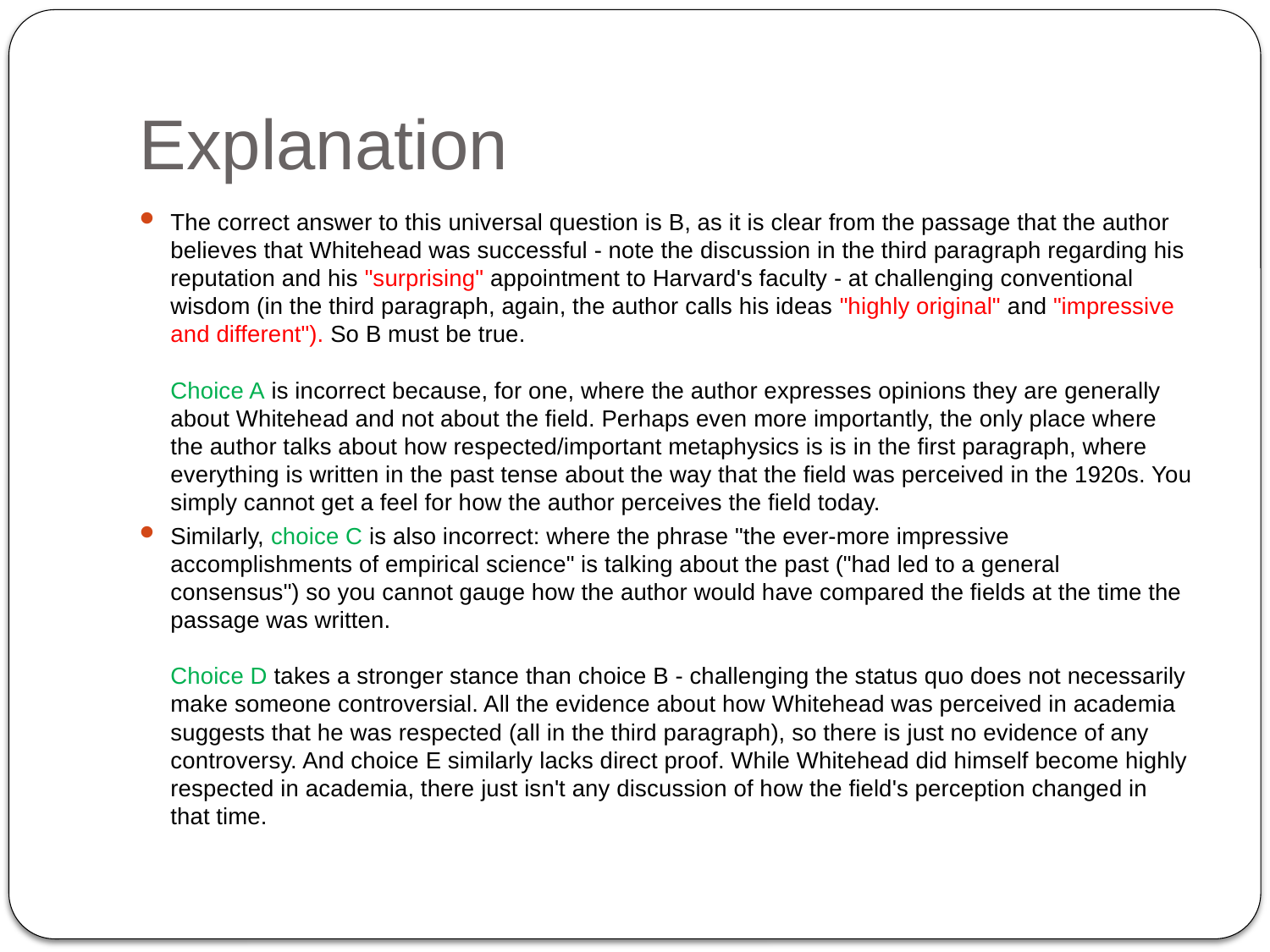

# Explanation
The correct answer to this universal question is B, as it is clear from the passage that the author believes that Whitehead was successful - note the discussion in the third paragraph regarding his reputation and his "surprising" appointment to Harvard's faculty - at challenging conventional wisdom (in the third paragraph, again, the author calls his ideas "highly original" and "impressive and different"). So B must be true.
Choice A is incorrect because, for one, where the author expresses opinions they are generally about Whitehead and not about the field. Perhaps even more importantly, the only place where the author talks about how respected/important metaphysics is is in the first paragraph, where everything is written in the past tense about the way that the field was perceived in the 1920s. You simply cannot get a feel for how the author perceives the field today.
Similarly, choice C is also incorrect: where the phrase "the ever-more impressive accomplishments of empirical science" is talking about the past ("had led to a general consensus") so you cannot gauge how the author would have compared the fields at the time the passage was written.
Choice D takes a stronger stance than choice B - challenging the status quo does not necessarily make someone controversial. All the evidence about how Whitehead was perceived in academia suggests that he was respected (all in the third paragraph), so there is just no evidence of any controversy. And choice E similarly lacks direct proof. While Whitehead did himself become highly respected in academia, there just isn't any discussion of how the field's perception changed in that time.